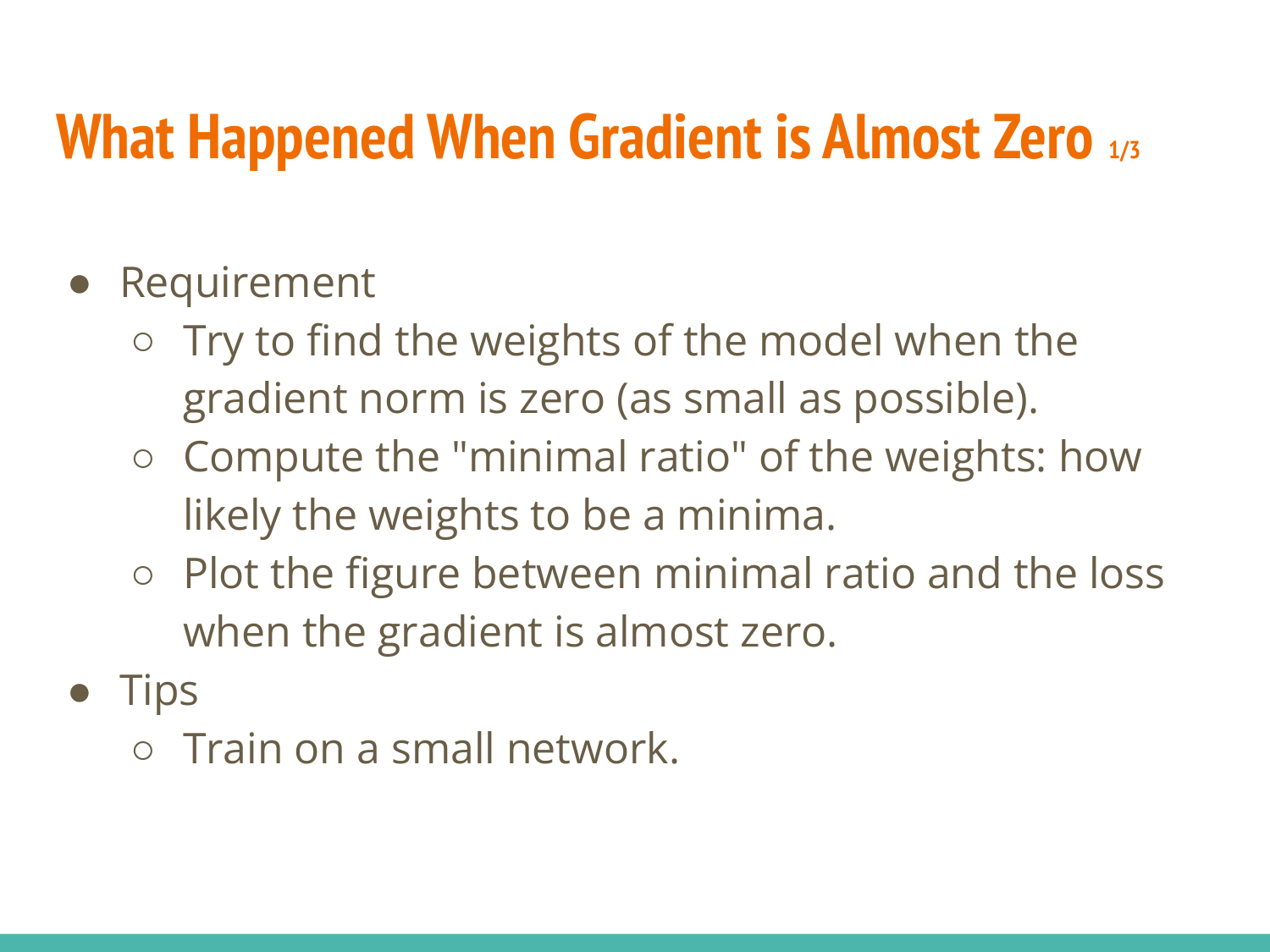

# What Happened When Gradient is Almost Zero 1/3
Requirement
Try to find the weights of the model when the gradient norm is zero (as small as possible).
Compute the "minimal ratio" of the weights: how likely the weights to be a minima.
Plot the figure between minimal ratio and the loss when the gradient is almost zero.
Tips
Train on a small network.